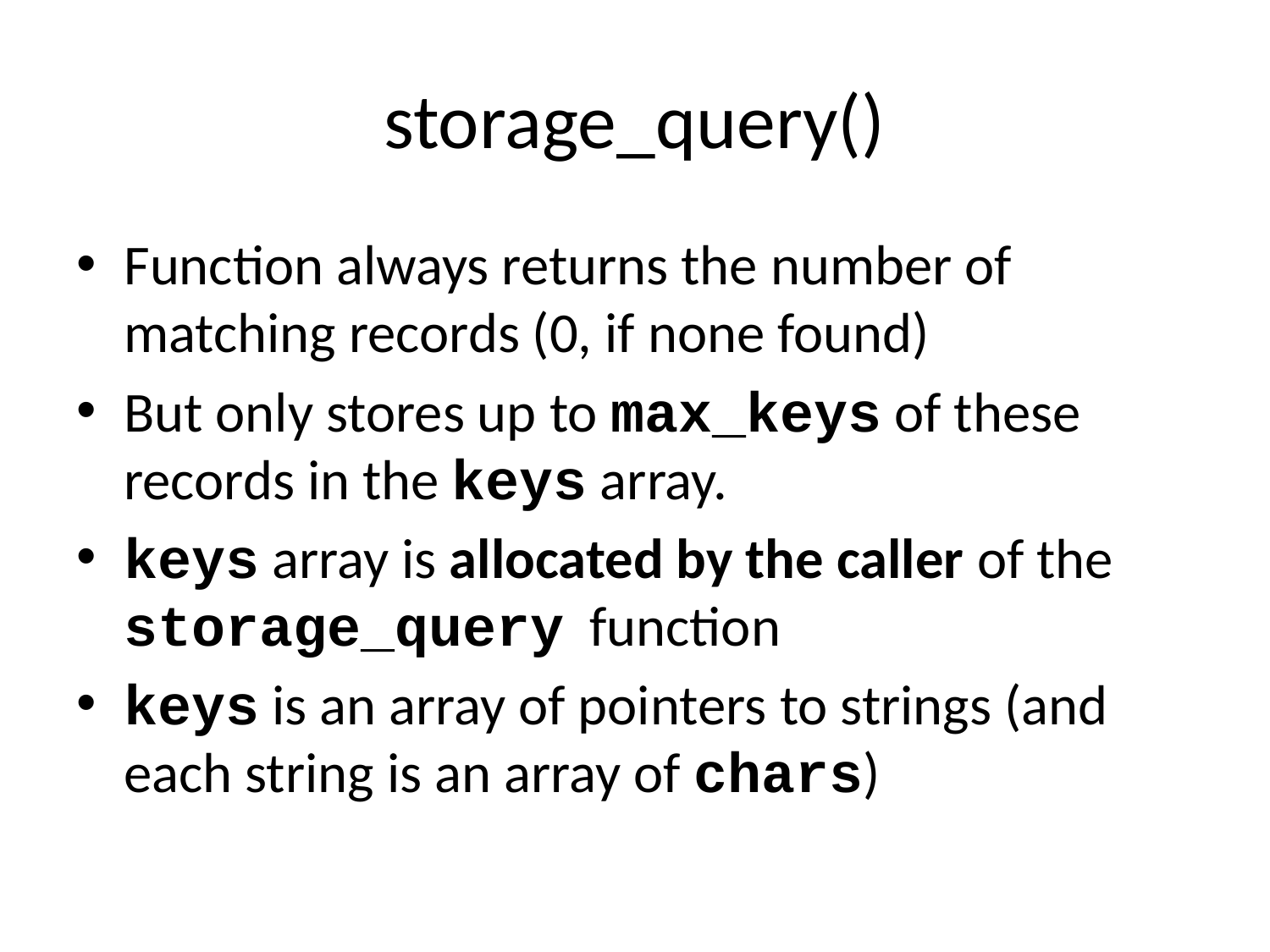

# storage_query()
Function always returns the number of matching records (0, if none found)
But only stores up to max_keys of these records in the keys array.
keys array is allocated by the caller of the storage_query  function
keys is an array of pointers to strings (and each string is an array of chars)